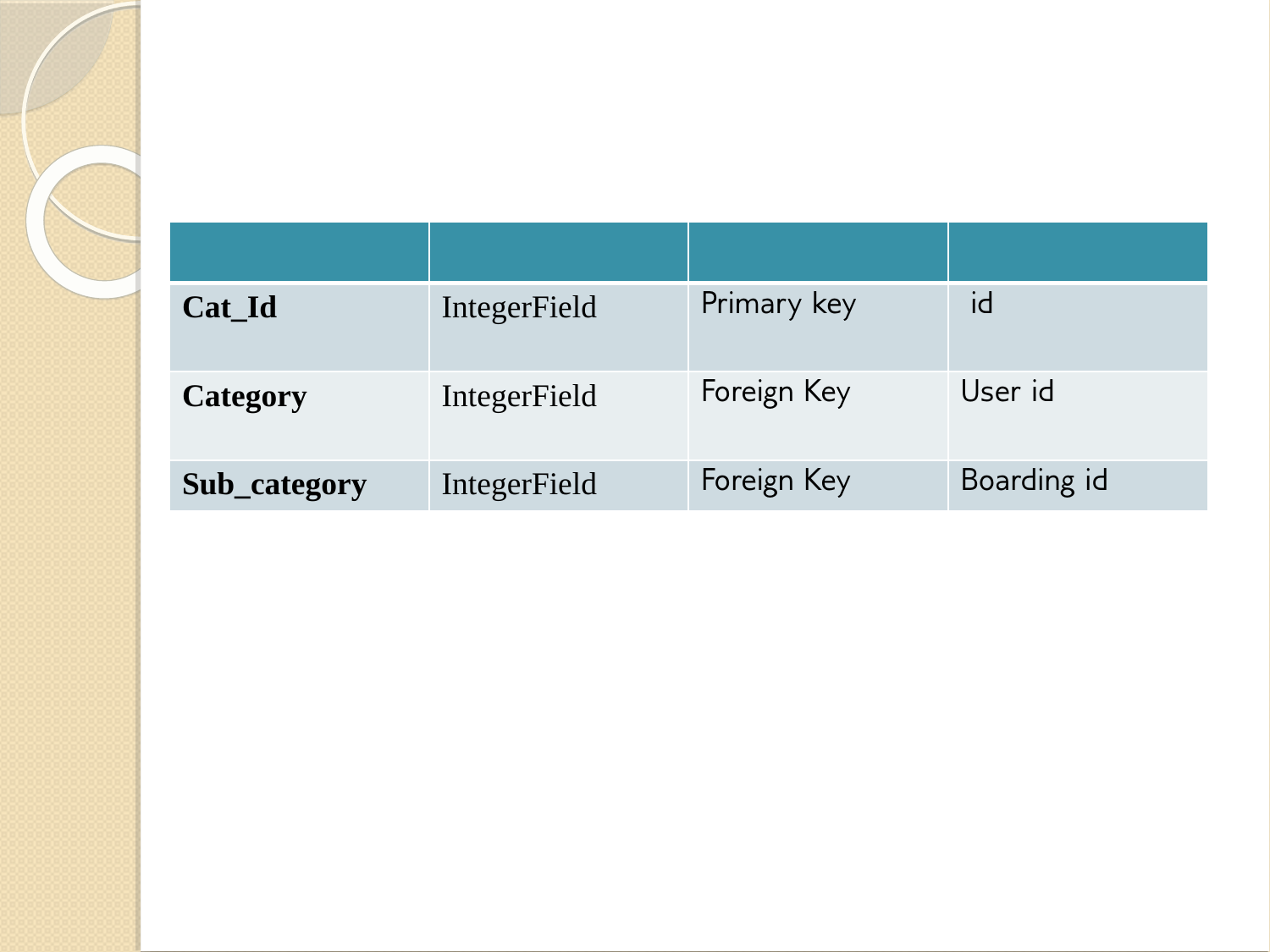

|  |  |  |  |
| --- | --- | --- | --- |
| Cat\_Id | IntegerField | Primary key | id |
| Category | IntegerField | Foreign Key | User id |
| Sub\_category | IntegerField | Foreign Key | Boarding id |